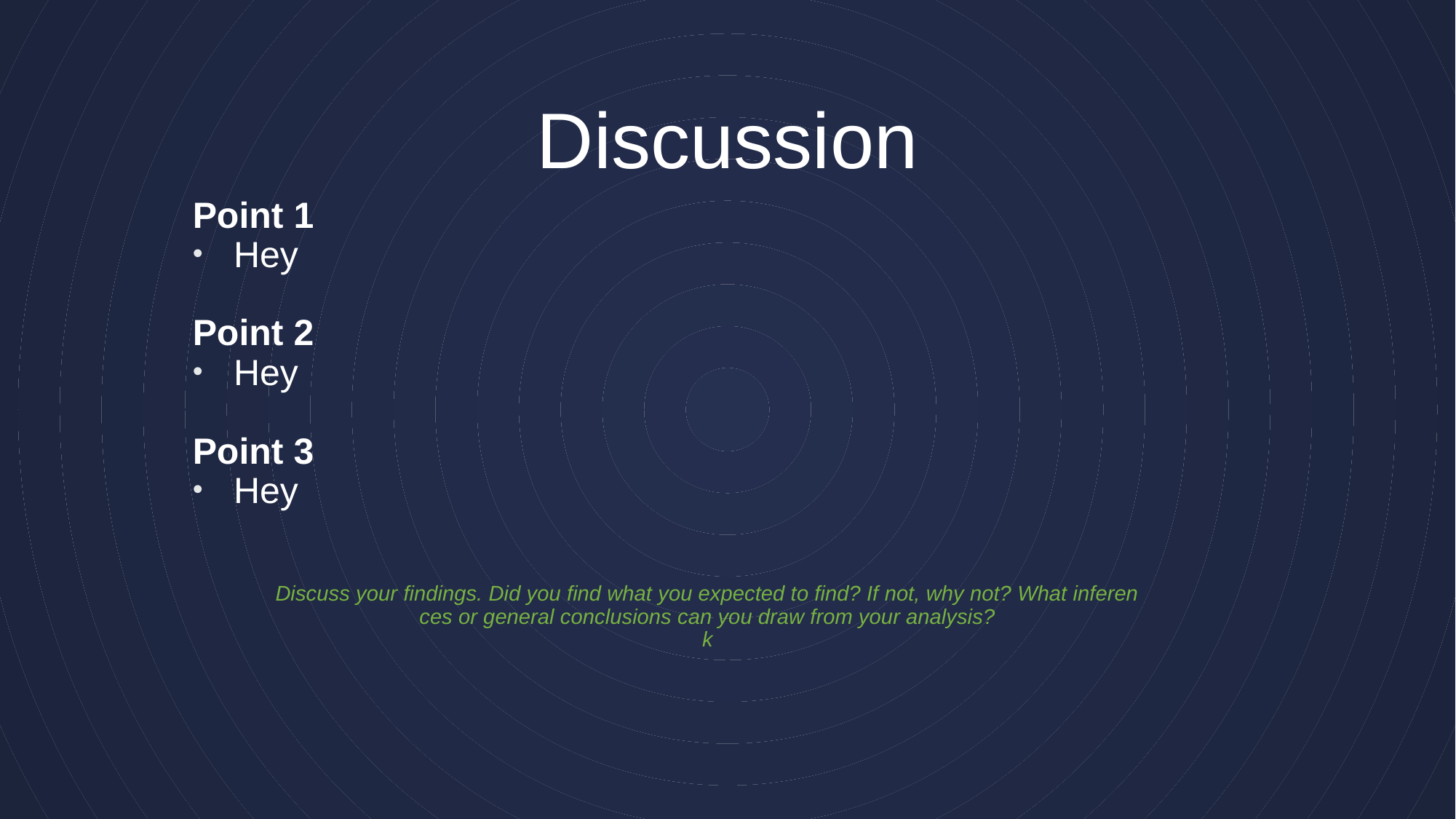

# Discussion
Point 1
Hey

Point 2
Hey

Point 3
Hey

Discuss your findings. Did you find what you expected to find? If not, why not? What inferences or general conclusions can you draw from your analysis?
k